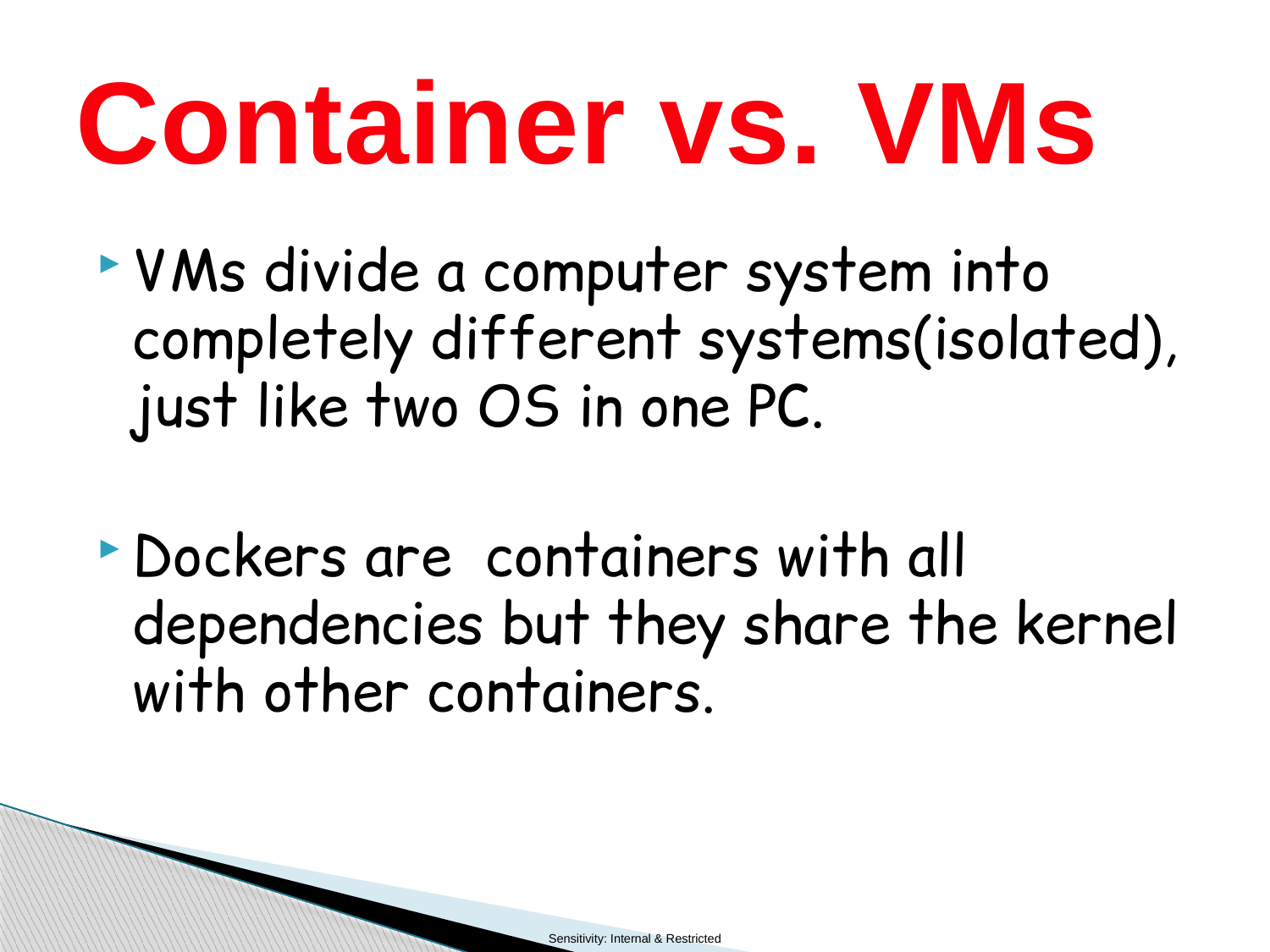

# Container vs. VMs
VMs divide a computer system into completely different systems(isolated), just like two OS in one PC.

Dockers are  containers with all dependencies but they share the kernel with other containers.